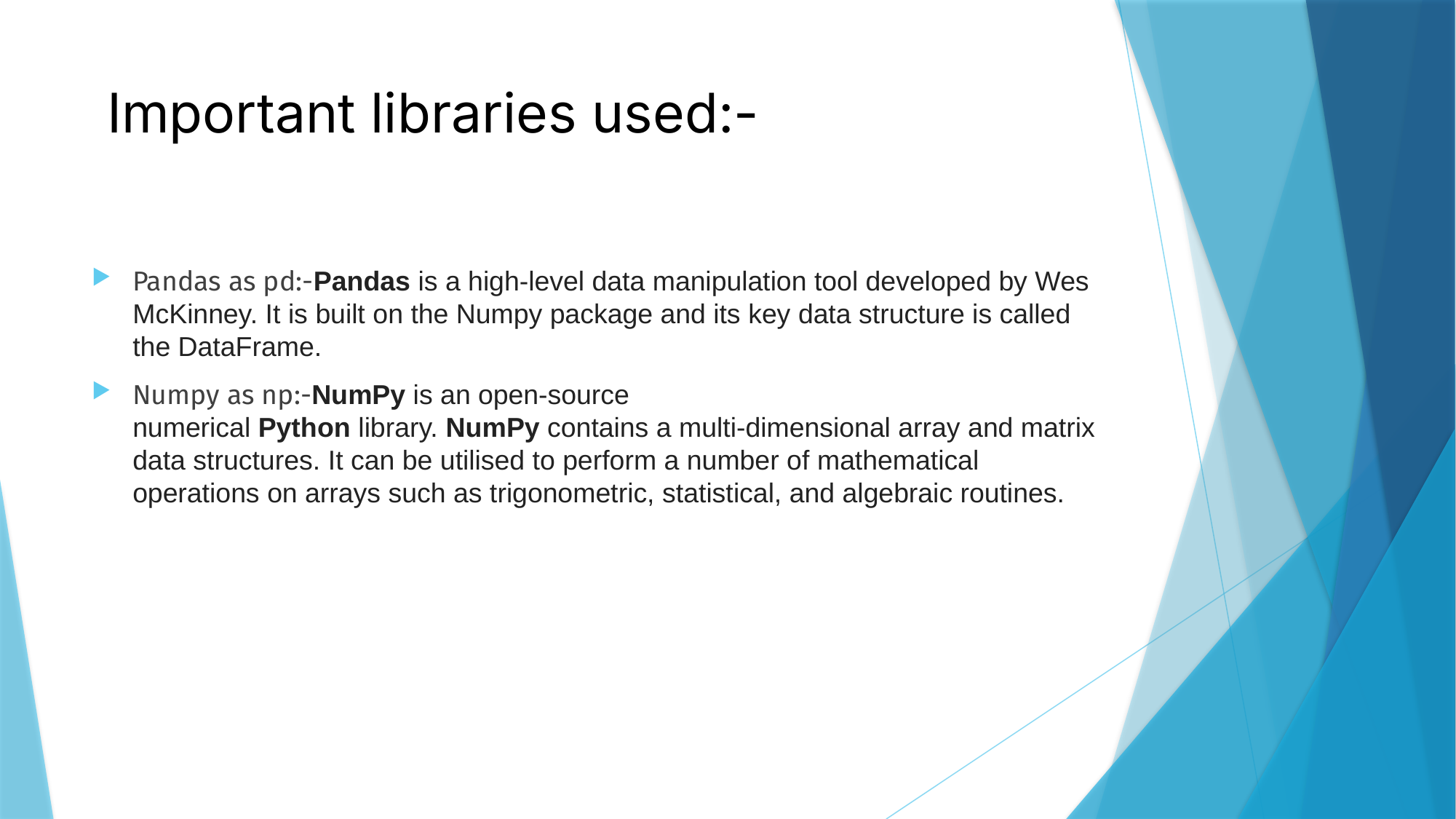

# Important libraries used:-
Pandas as pd:-Pandas is a high-level data manipulation tool developed by Wes McKinney. It is built on the Numpy package and its key data structure is called the DataFrame.
Numpy as np:-NumPy is an open-source numerical Python library. NumPy contains a multi-dimensional array and matrix data structures. It can be utilised to perform a number of mathematical operations on arrays such as trigonometric, statistical, and algebraic routines.